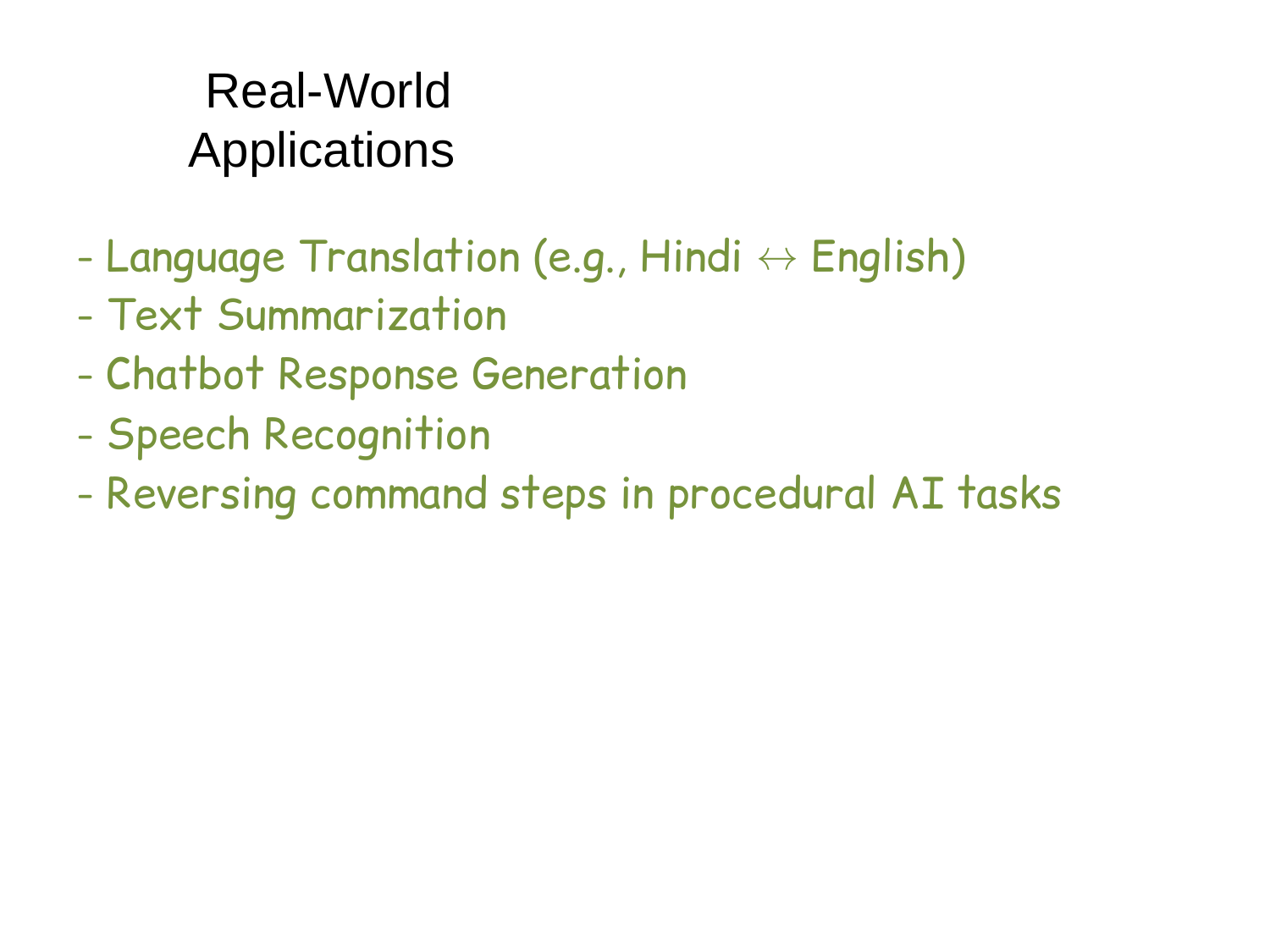

# Real-World Applications
- Language Translation (e.g., Hindi ↔ English)
- Text Summarization
- Chatbot Response Generation
- Speech Recognition
- Reversing command steps in procedural AI tasks